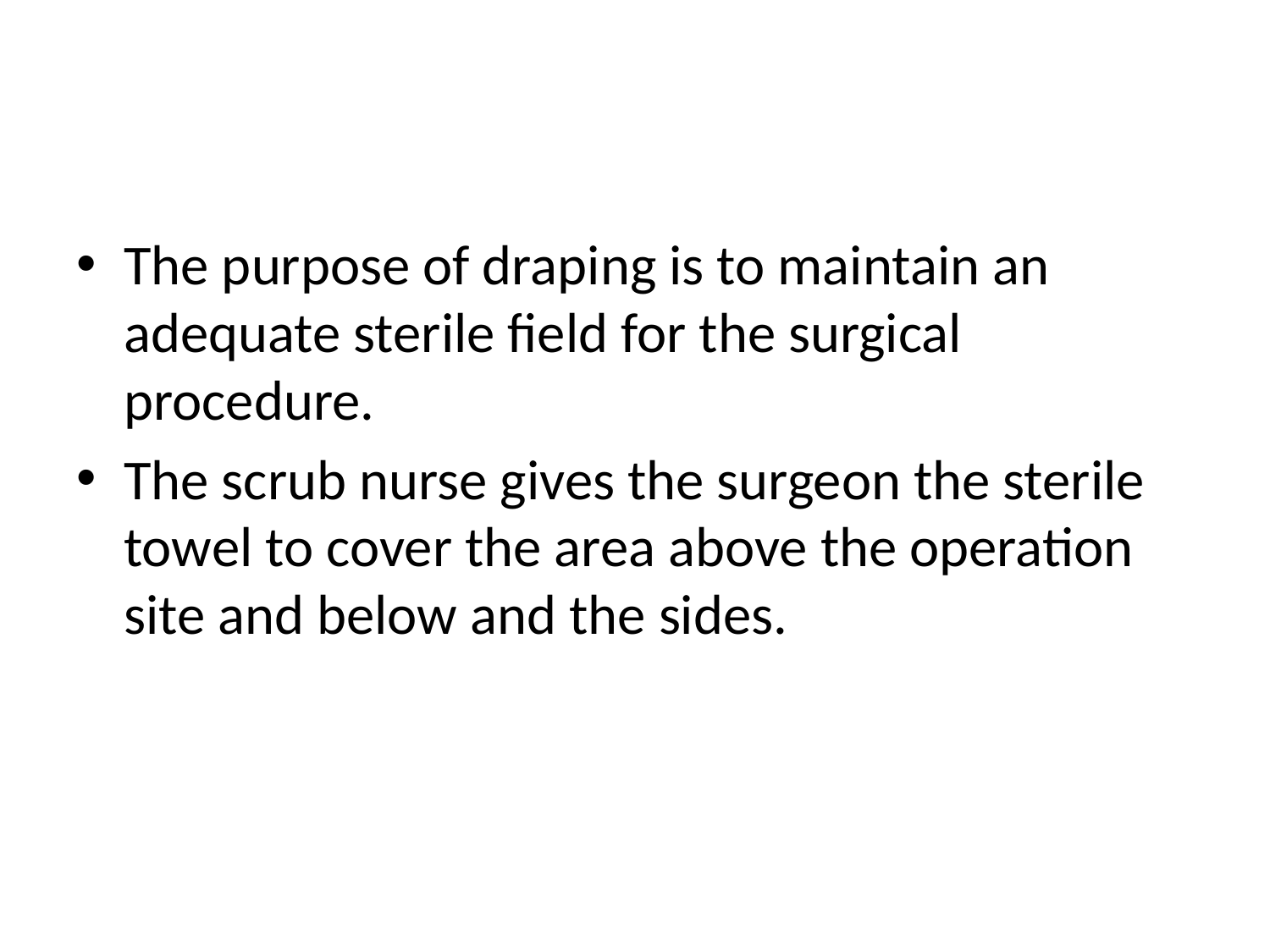

#
The purpose of draping is to maintain an adequate sterile field for the surgical procedure.
The scrub nurse gives the surgeon the sterile towel to cover the area above the operation site and below and the sides.